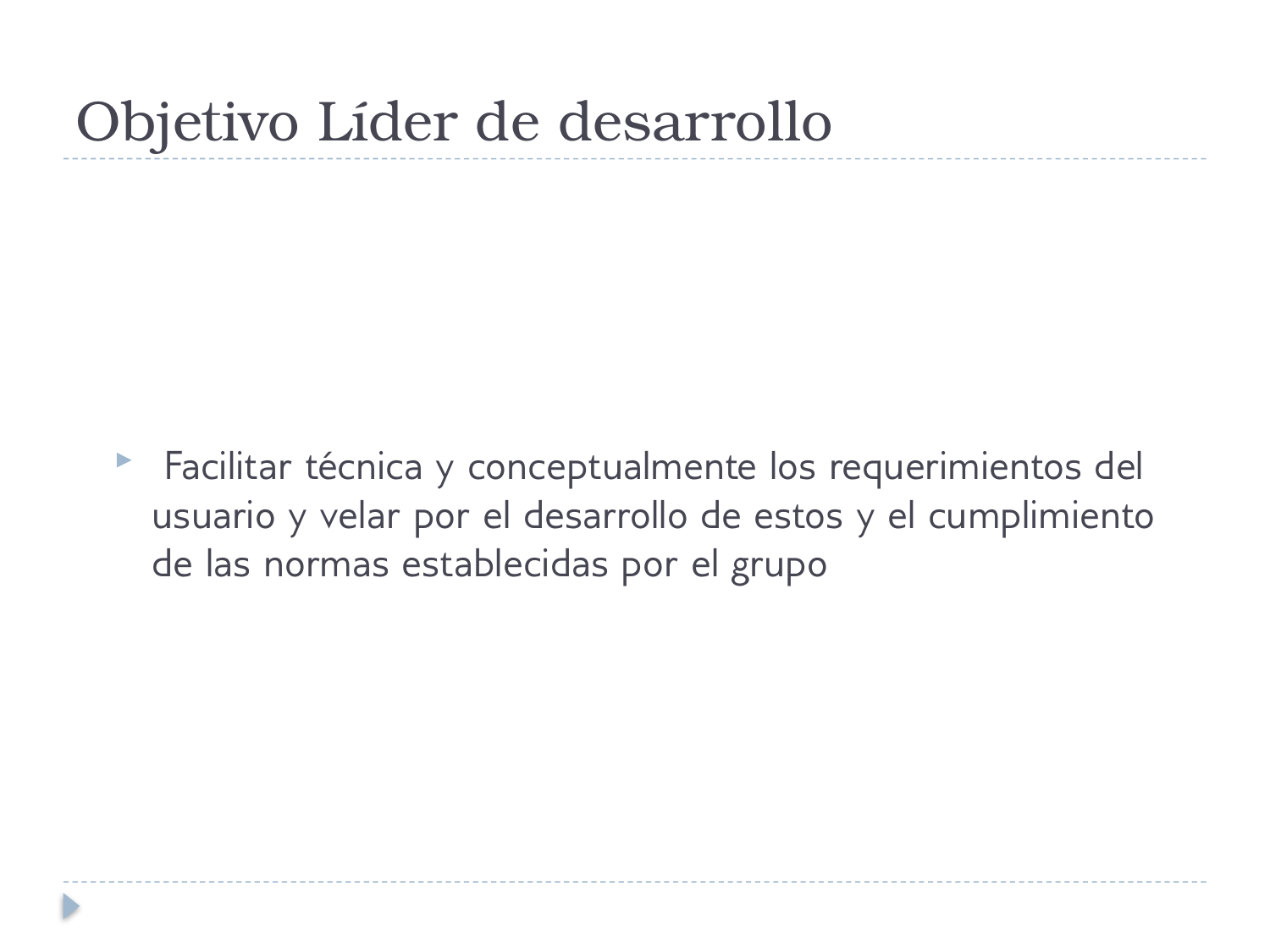

# Objetivo Líder de desarrollo
 Facilitar técnica y conceptualmente los requerimientos del usuario y velar por el desarrollo de estos y el cumplimiento de las normas establecidas por el grupo